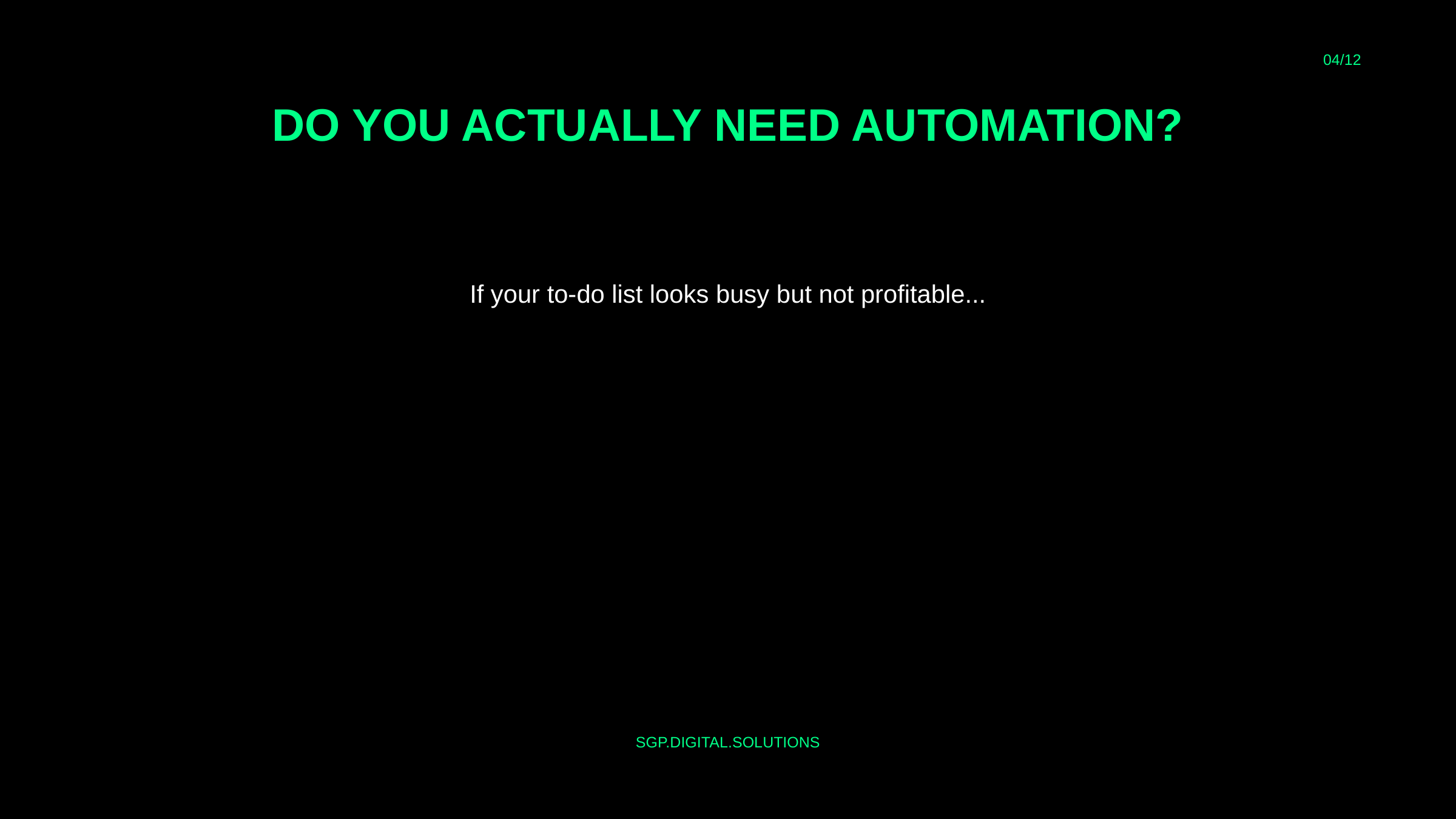

04/12
DO YOU ACTUALLY NEED AUTOMATION?
If your to-do list looks busy but not profitable...

Your to-do list is full of verbs:
📤 Send • 📁 Upload • ✍️ Create • 📋 Copy • 🔄 Update

Drop one task you repeat every day/week in the chat
SGP.DIGITAL.SOLUTIONS